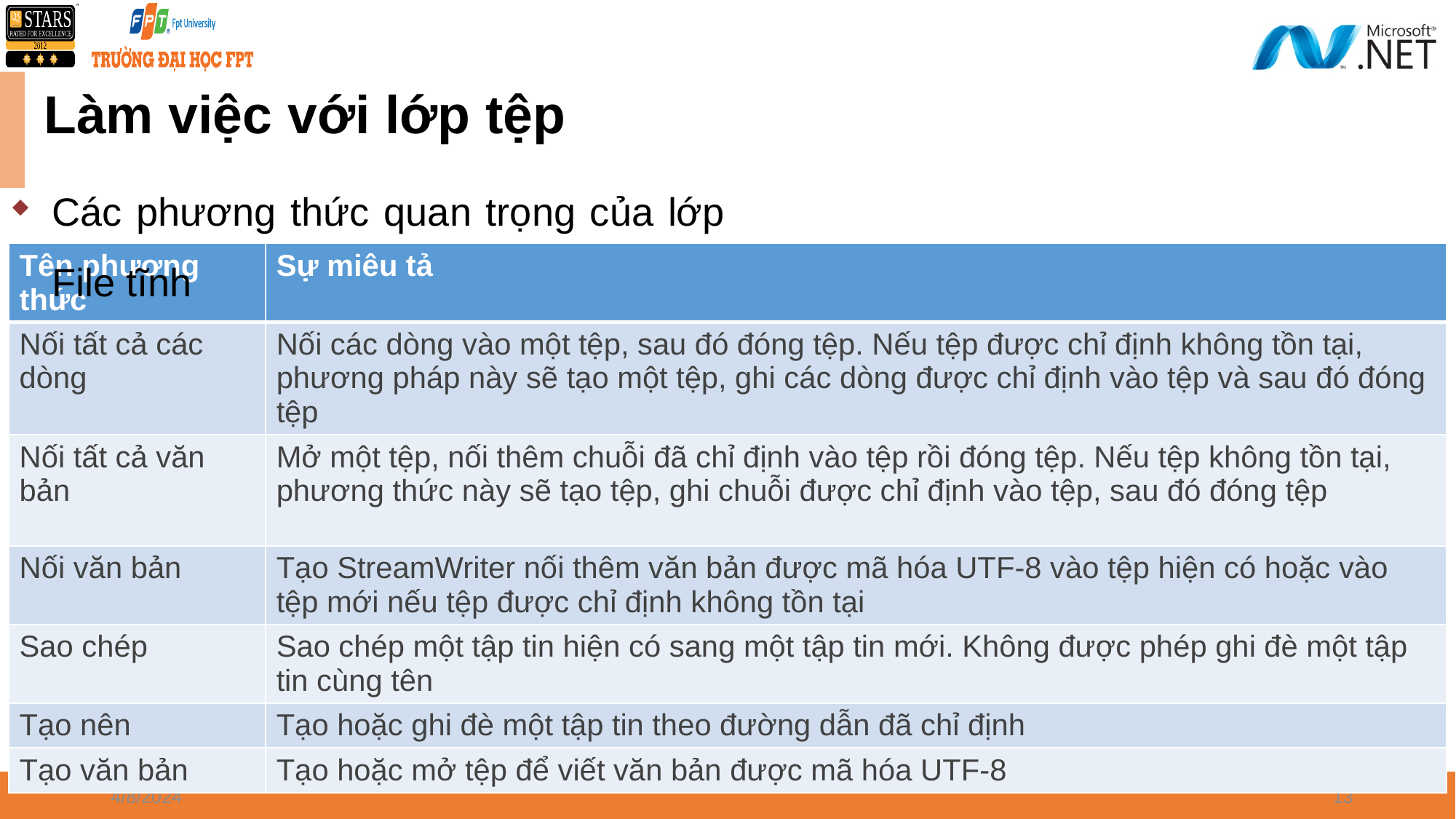

# Làm việc với lớp tệp
Các phương thức quan trọng của lớp File tĩnh
| Tên phương thức | Sự miêu tả |
| --- | --- |
| Nối tất cả các dòng | Nối các dòng vào một tệp, sau đó đóng tệp. Nếu tệp được chỉ định không tồn tại, phương pháp này sẽ tạo một tệp, ghi các dòng được chỉ định vào tệp và sau đó đóng tệp |
| Nối tất cả văn bản | Mở một tệp, nối thêm chuỗi đã chỉ định vào tệp rồi đóng tệp. Nếu tệp không tồn tại, phương thức này sẽ tạo tệp, ghi chuỗi được chỉ định vào tệp, sau đó đóng tệp |
| Nối văn bản | Tạo StreamWriter nối thêm văn bản được mã hóa UTF-8 vào tệp hiện có hoặc vào tệp mới nếu tệp được chỉ định không tồn tại |
| Sao chép | Sao chép một tập tin hiện có sang một tập tin mới. Không được phép ghi đè một tập tin cùng tên |
| Tạo nên | Tạo hoặc ghi đè một tập tin theo đường dẫn đã chỉ định |
| Tạo văn bản | Tạo hoặc mở tệp để viết văn bản được mã hóa UTF-8 |
4/8/2024
13